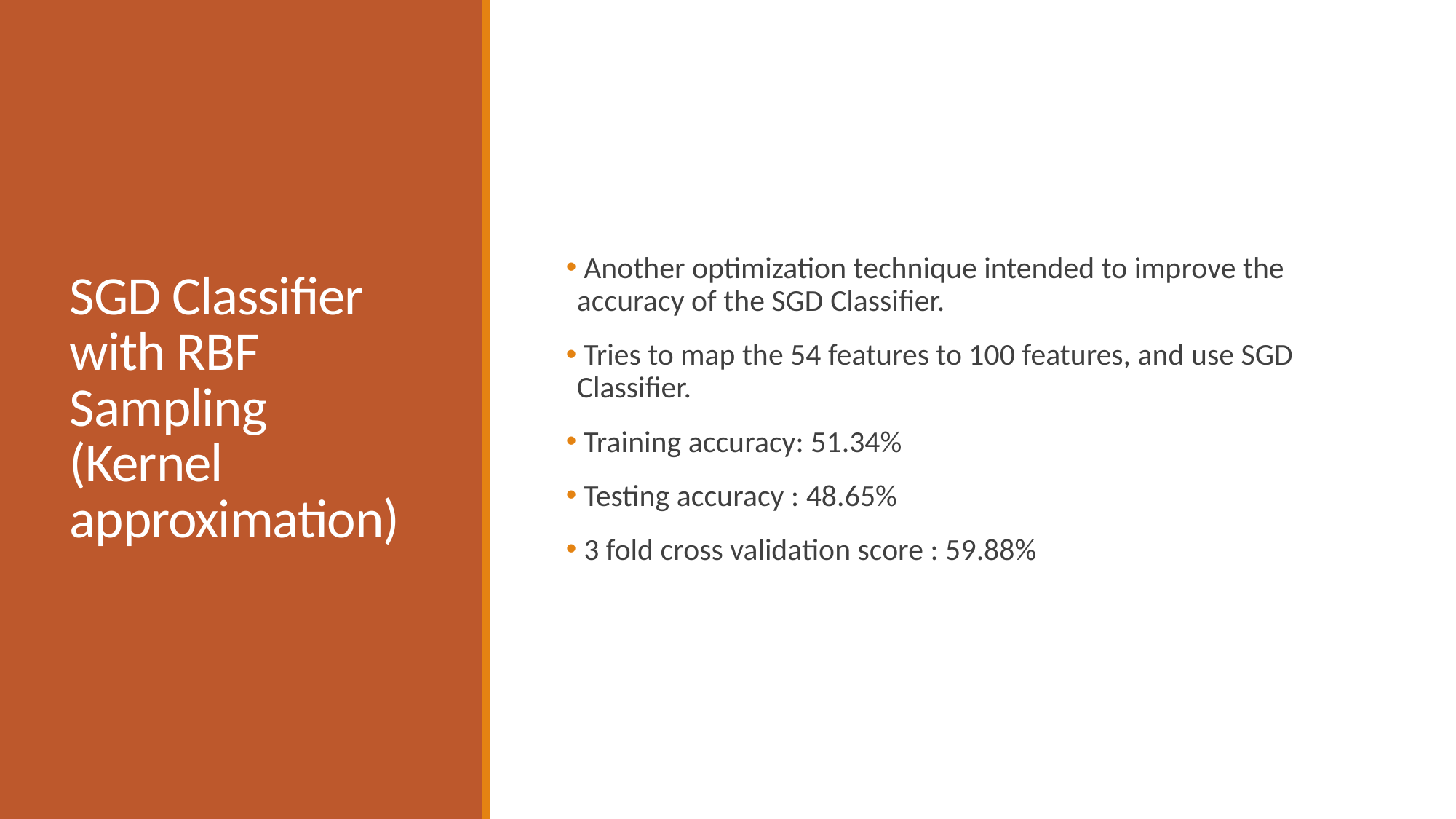

# SGD Classifier with RBF Sampling (Kernel approximation)
 Another optimization technique intended to improve the accuracy of the SGD Classifier.
 Tries to map the 54 features to 100 features, and use SGD Classifier.
 Training accuracy: 51.34%
 Testing accuracy : 48.65%
 3 fold cross validation score : 59.88%